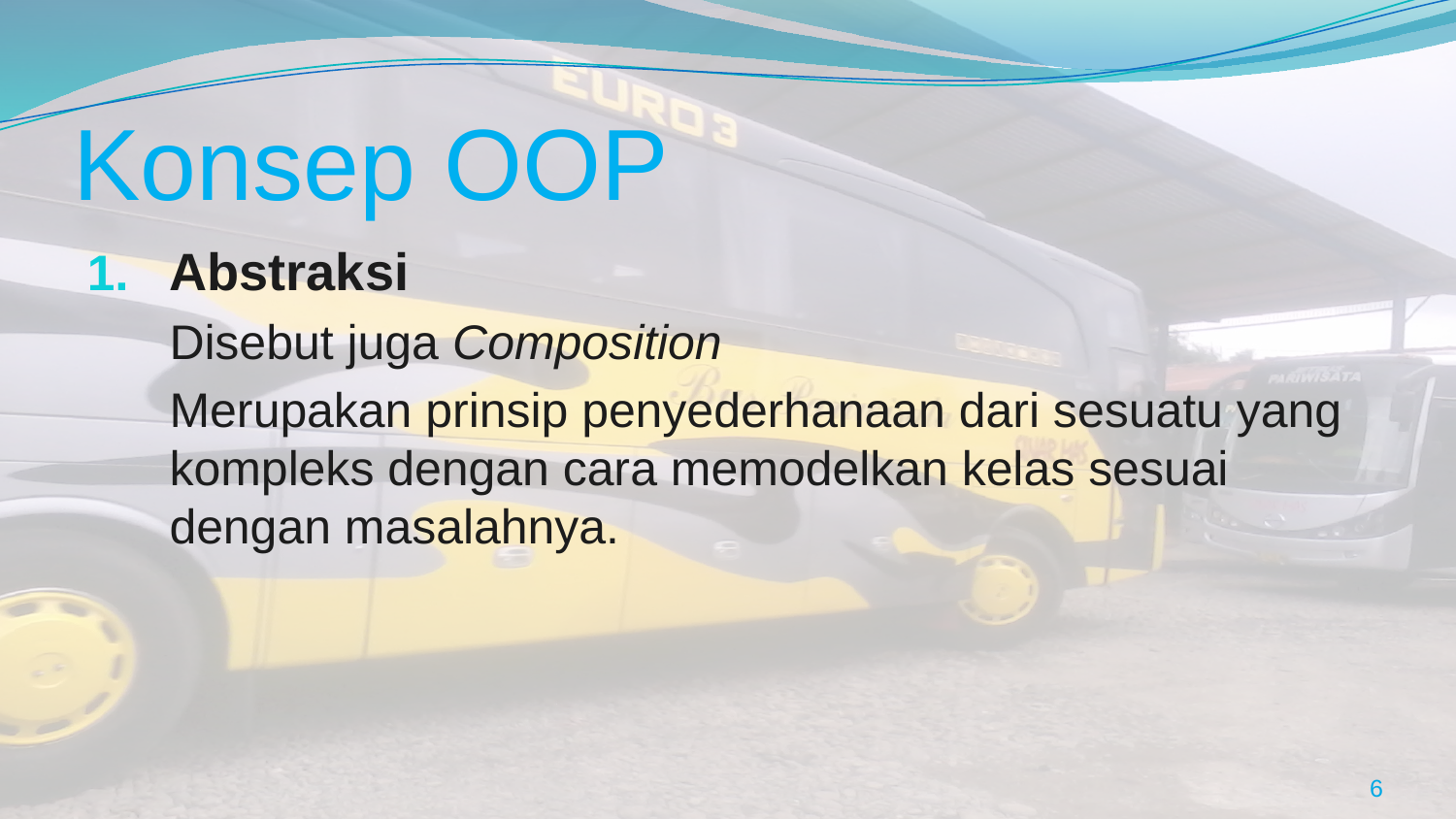

# Konsep OOP
Abstraksi
Disebut juga Composition
Merupakan prinsip penyederhanaan dari sesuatu yang kompleks dengan cara memodelkan kelas sesuai dengan masalahnya.
6